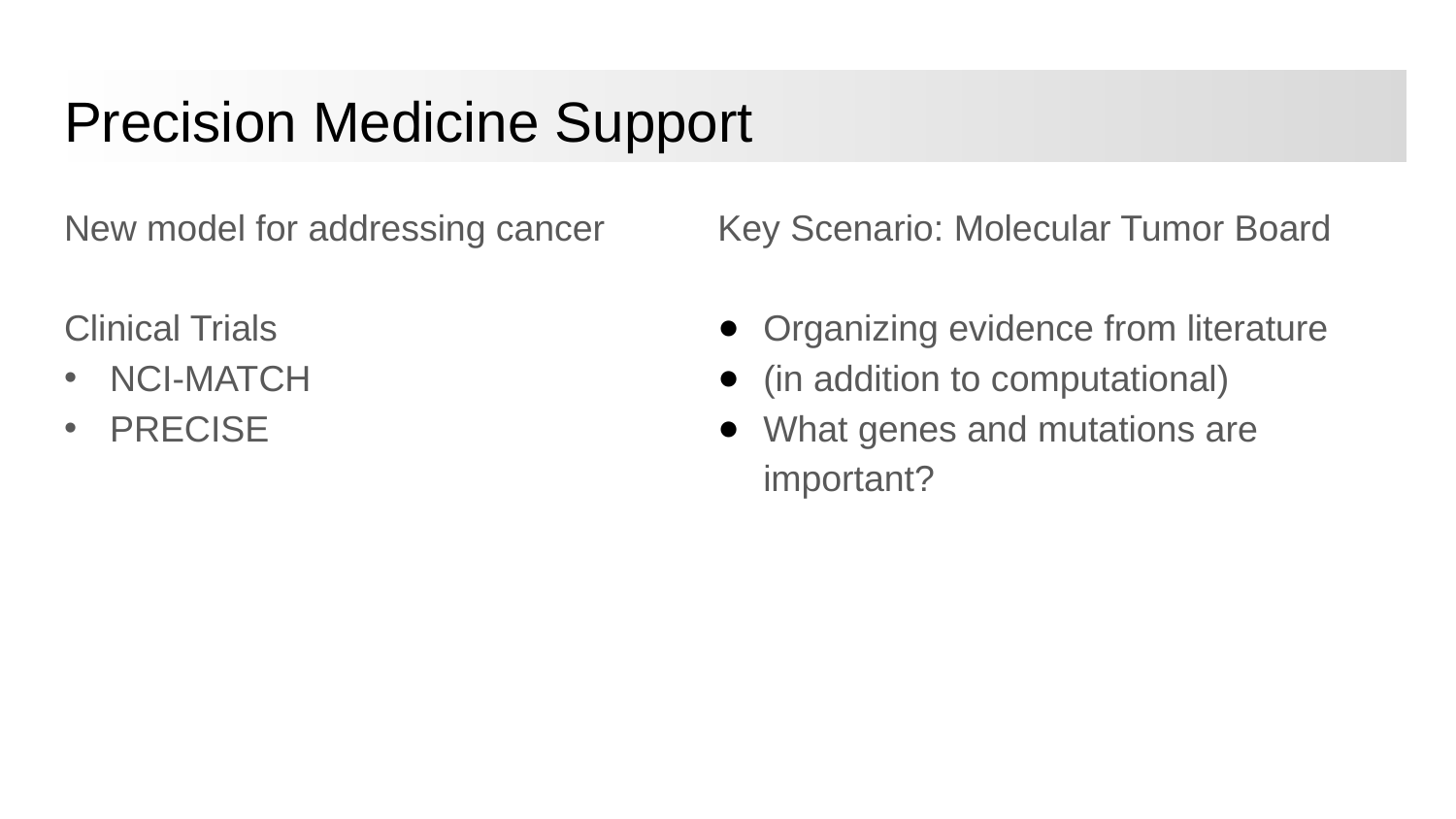

# Precision Medicine Support
New model for addressing cancer

Clinical Trials
NCI-MATCH
PRECISE

Key Scenario: Molecular Tumor Board

Organizing evidence from literature
(in addition to computational)
What genes and mutations are important?